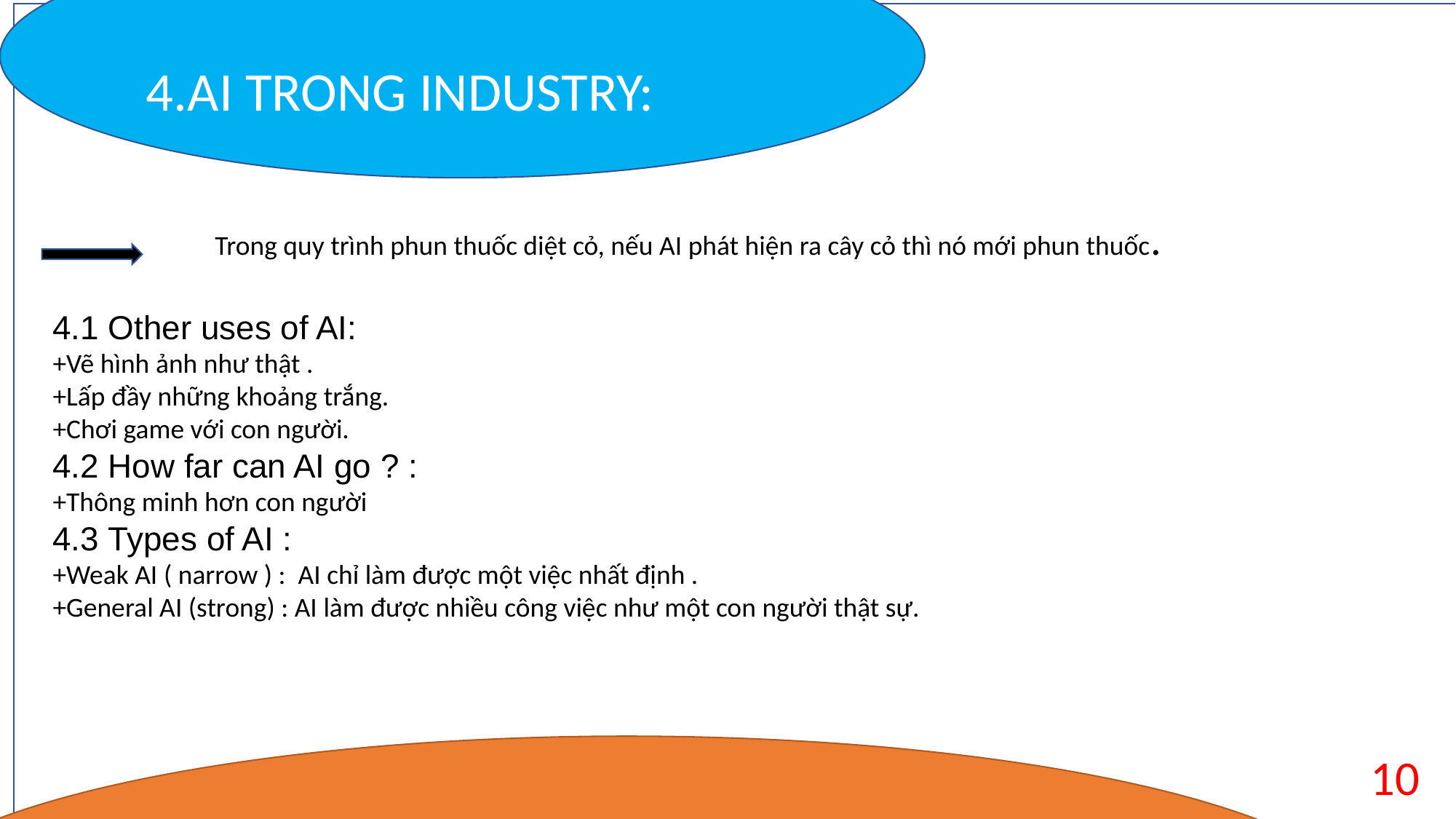

4.AI TRONG INDUSTRY:

Trong quy trình phun thuốc diệt cỏ, nếu AI phát hiện ra cây cỏ thì nó mới phun thuốc.

4.1 Other uses of AI:
+Vẽ hình ảnh như thật .
+Lấp đầy những khoảng trắng.
+Chơi game với con người.
4.2 How far can AI go ? :
+Thông minh hơn con người
4.3 Types of AI :
+Weak AI ( narrow ) :  AI chỉ làm được một việc nhất định .
+General AI (strong) : AI làm được nhiều công việc như một con người thật sự.

10